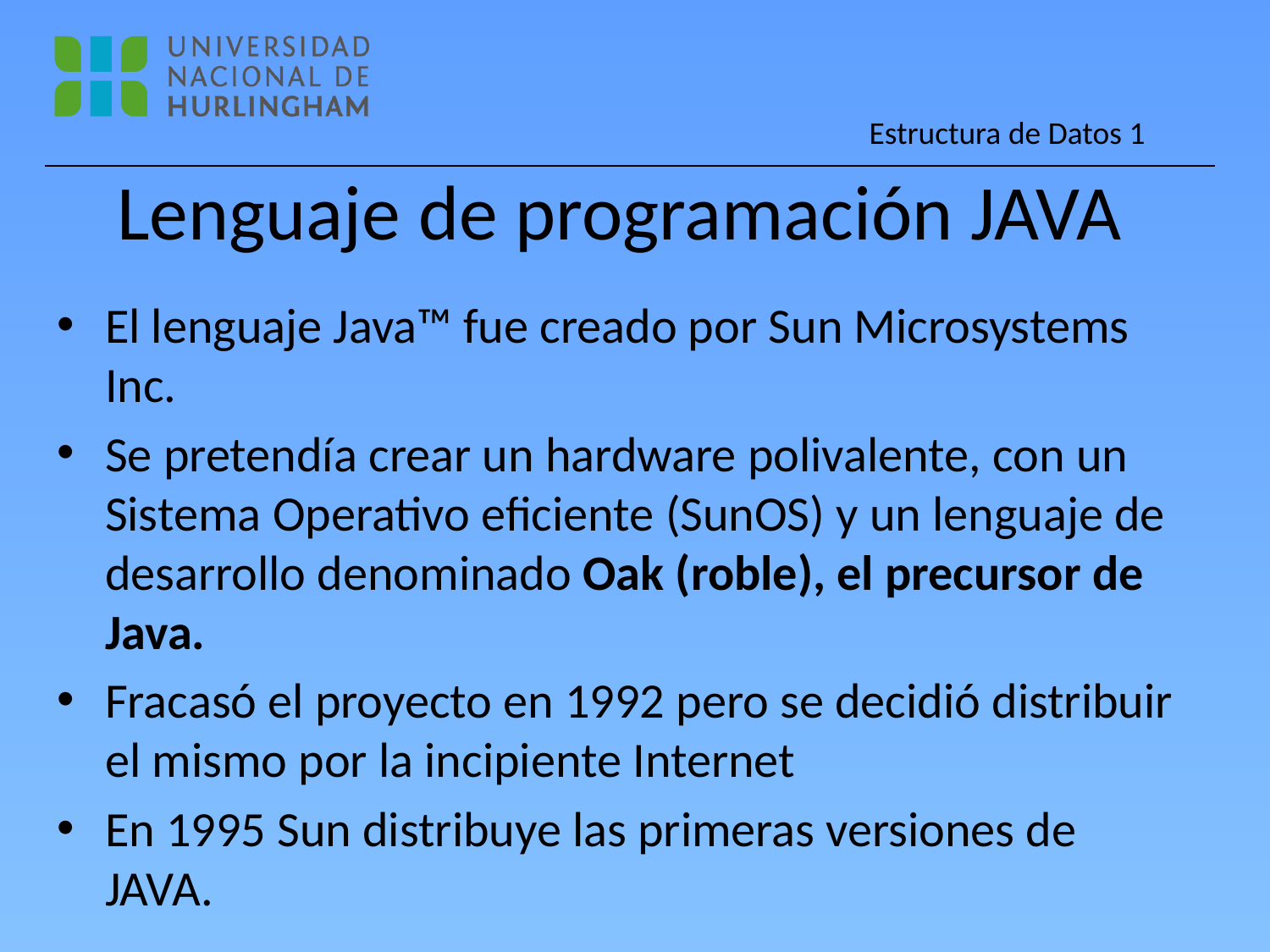

# Lenguaje de programación JAVA
El lenguaje Java™ fue creado por Sun Microsystems Inc.
Se pretendía crear un hardware polivalente, con un Sistema Operativo eficiente (SunOS) y un lenguaje de desarrollo denominado Oak (roble), el precursor de Java.
Fracasó el proyecto en 1992 pero se decidió distribuir el mismo por la incipiente Internet
En 1995 Sun distribuye las primeras versiones de JAVA.